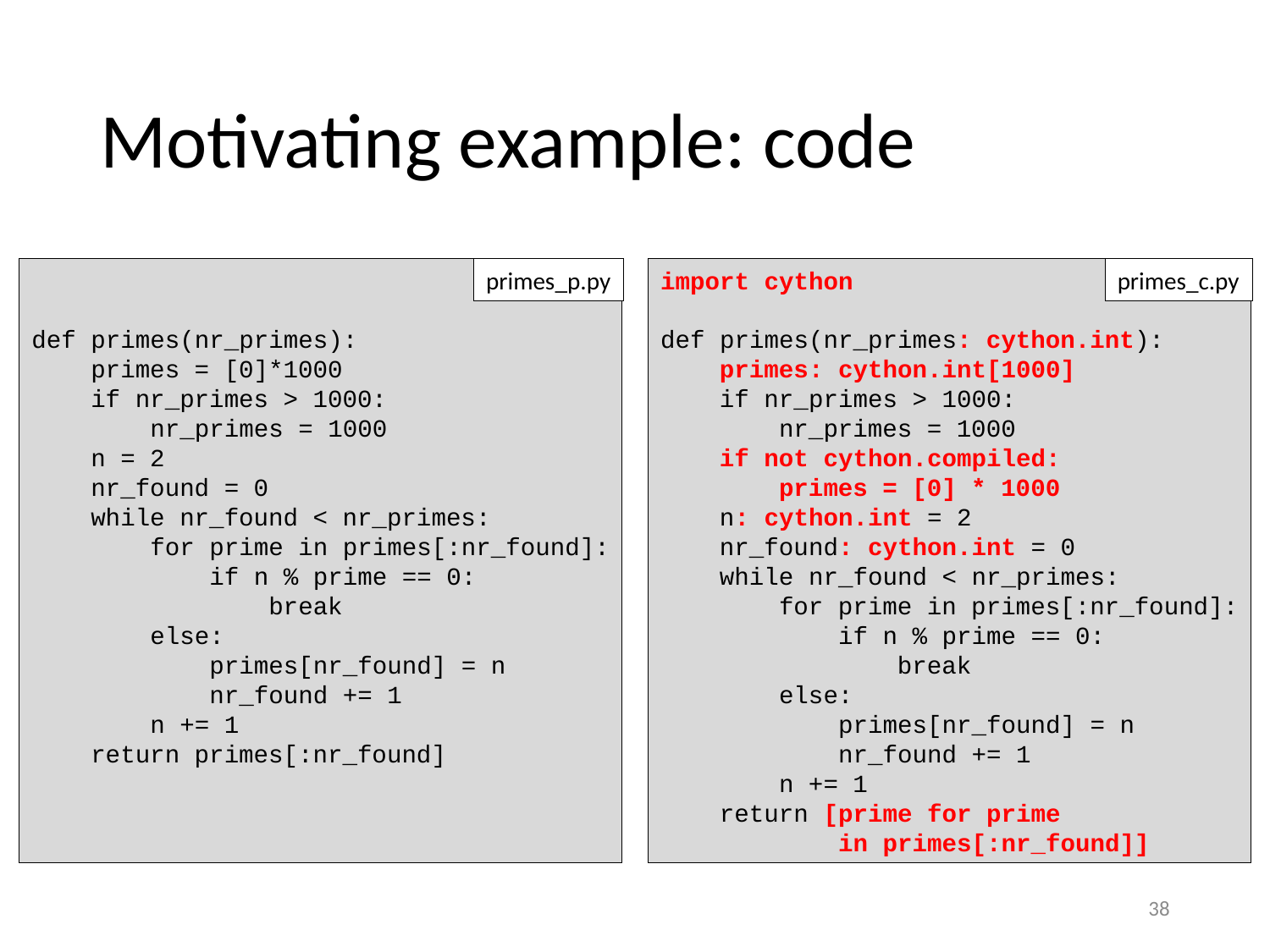

# Motivating example: code
primes_p.py

def primes(nr_primes):
    primes = [0]*1000
    if nr_primes > 1000:
        nr_primes = 1000
    n = 2
    nr_found = 0
    while nr_found < nr_primes:
        for prime in primes[:nr_found]:
            if n % prime == 0:
                break
        else:
            primes[nr_found] = n
            nr_found += 1
        n += 1
    return primes[:nr_found]

primes_c.py
import cython

def primes(nr_primes: cython.int):
    primes: cython.int[1000]
    if nr_primes > 1000:
        nr_primes = 1000
    if not cython.compiled:
        primes = [0] * 1000
    n: cython.int = 2
    nr_found: cython.int = 0
    while nr_found < nr_primes:
        for prime in primes[:nr_found]:
            if n % prime == 0:
                break
        else:
            primes[nr_found] = n
            nr_found += 1
        n += 1
    return [prime for prime
            in primes[:nr_found]]
38